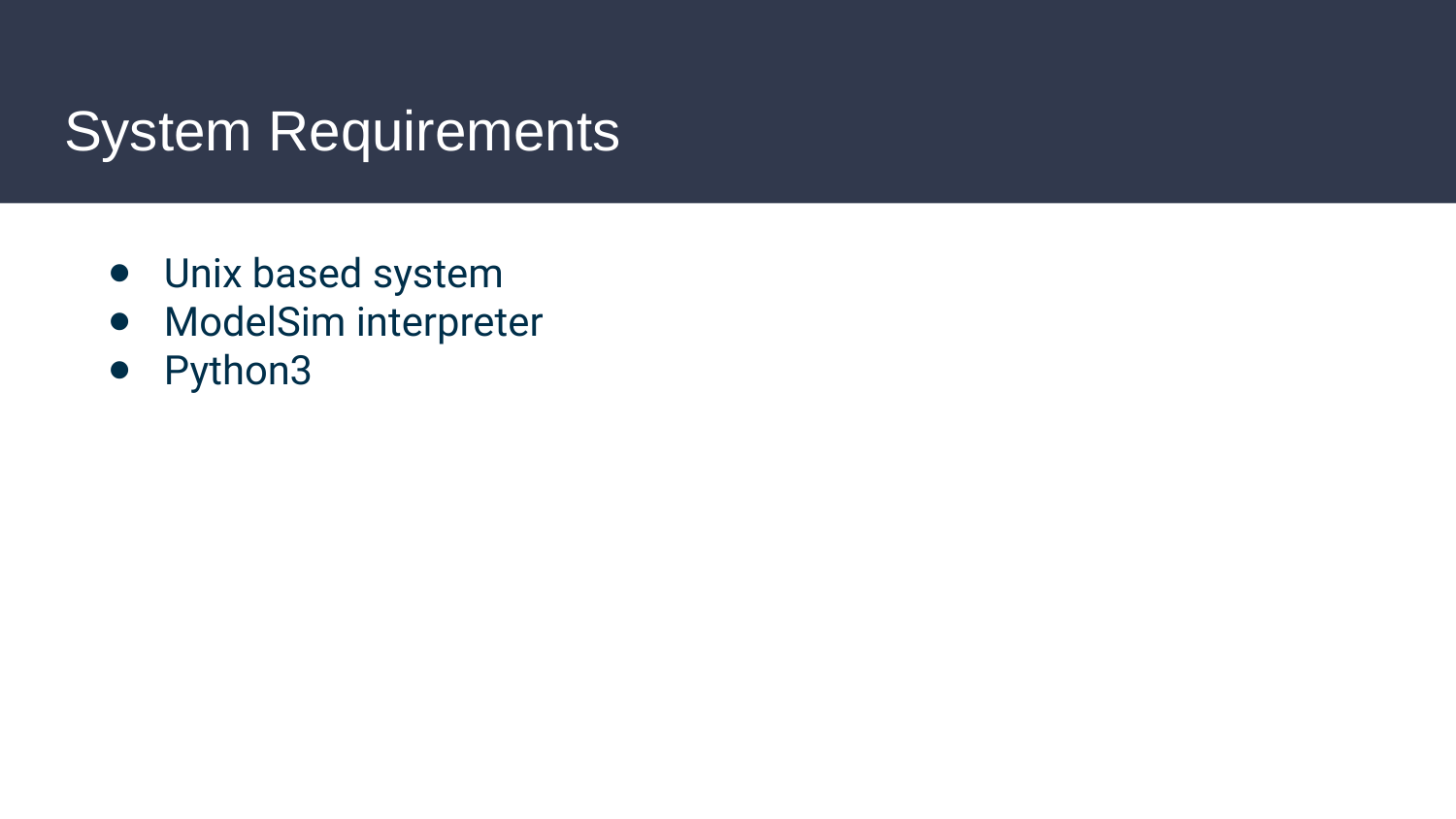

# System Requirements
Unix based system
ModelSim interpreter
Python3